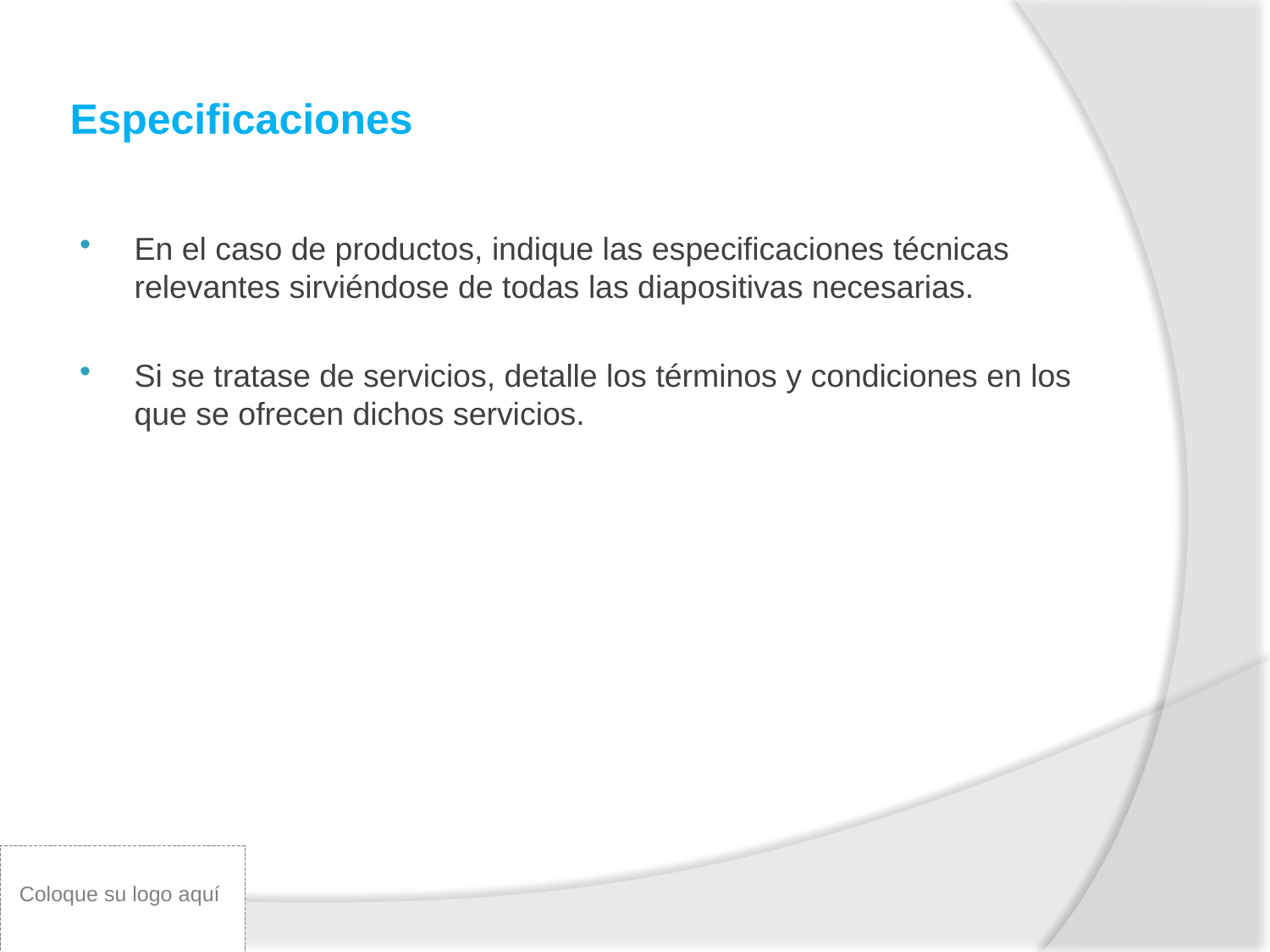

# Especificaciones
En el caso de productos, indique las especificaciones técnicas relevantes sirviéndose de todas las diapositivas necesarias.

Si se tratase de servicios, detalle los términos y condiciones en los que se ofrecen dichos servicios.

Coloque su logo aquí